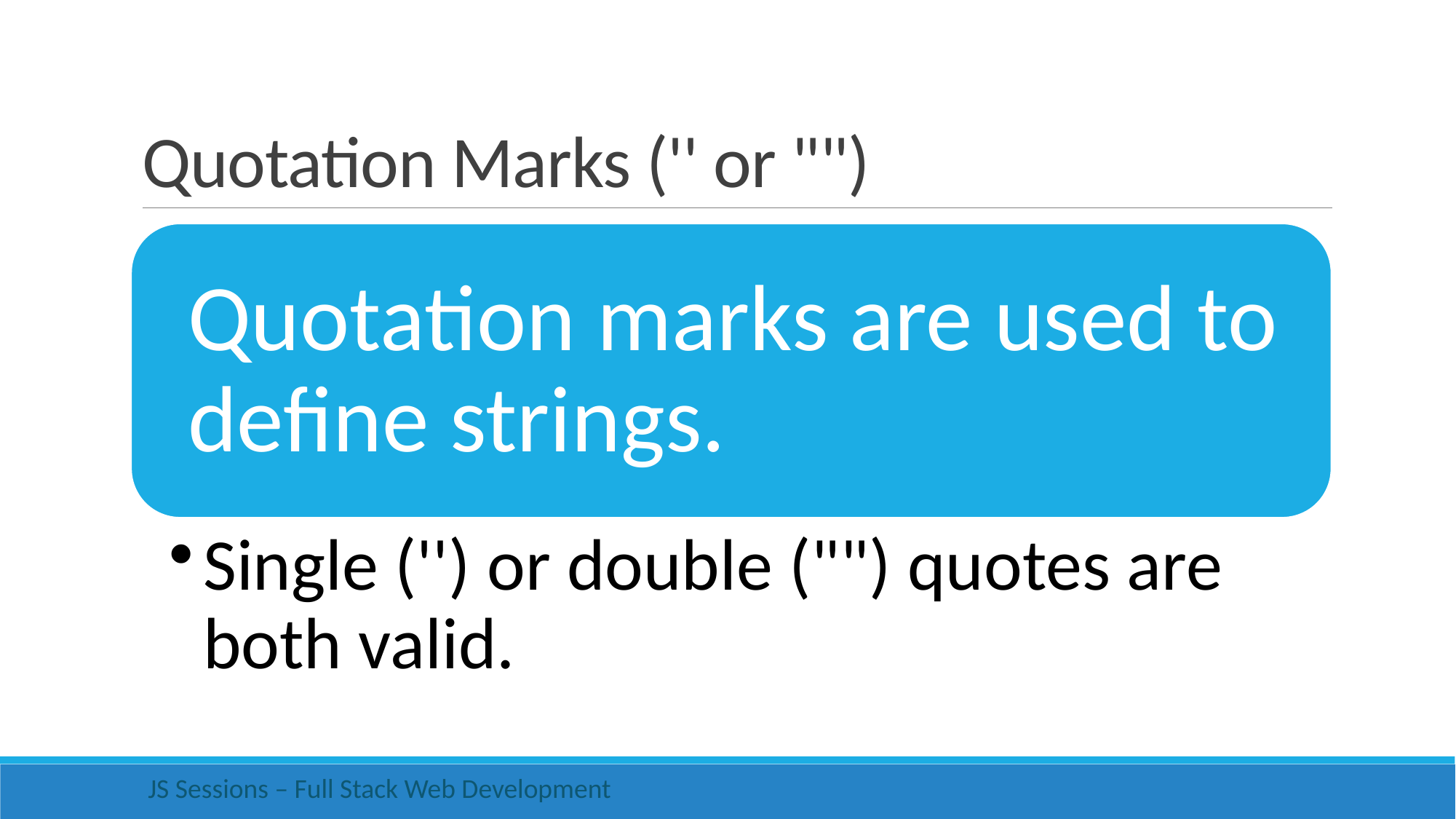

# Quotation Marks ('' or "")
Quotation marks are used to define strings.
Single ('') or double ("") quotes are both valid.
 JS Sessions – Full Stack Web Development